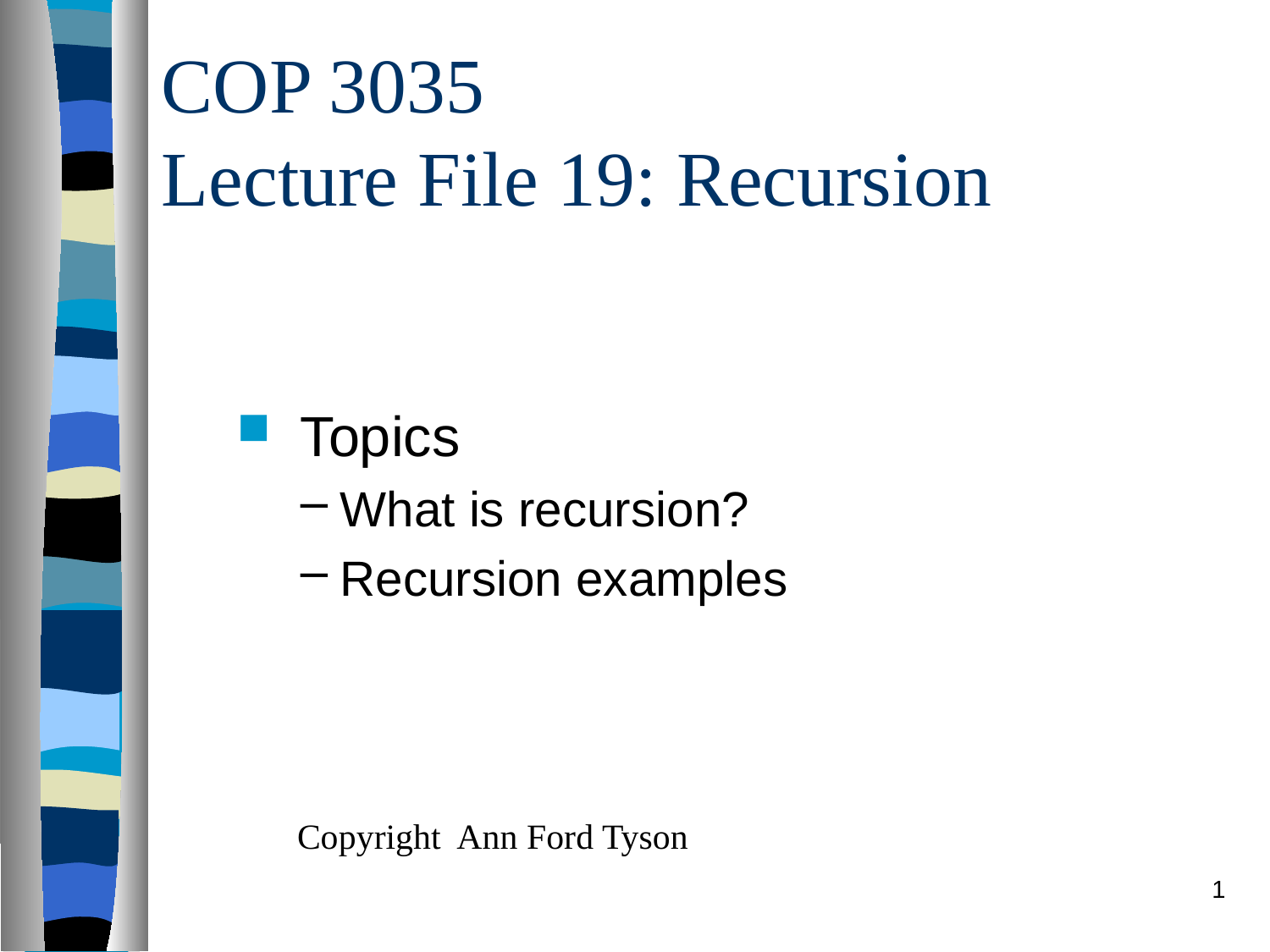

# COP 3035 Lecture File 19: Recursion
 Topics
What is recursion?
Recursion examples
Copyright  Ann Ford Tyson
1